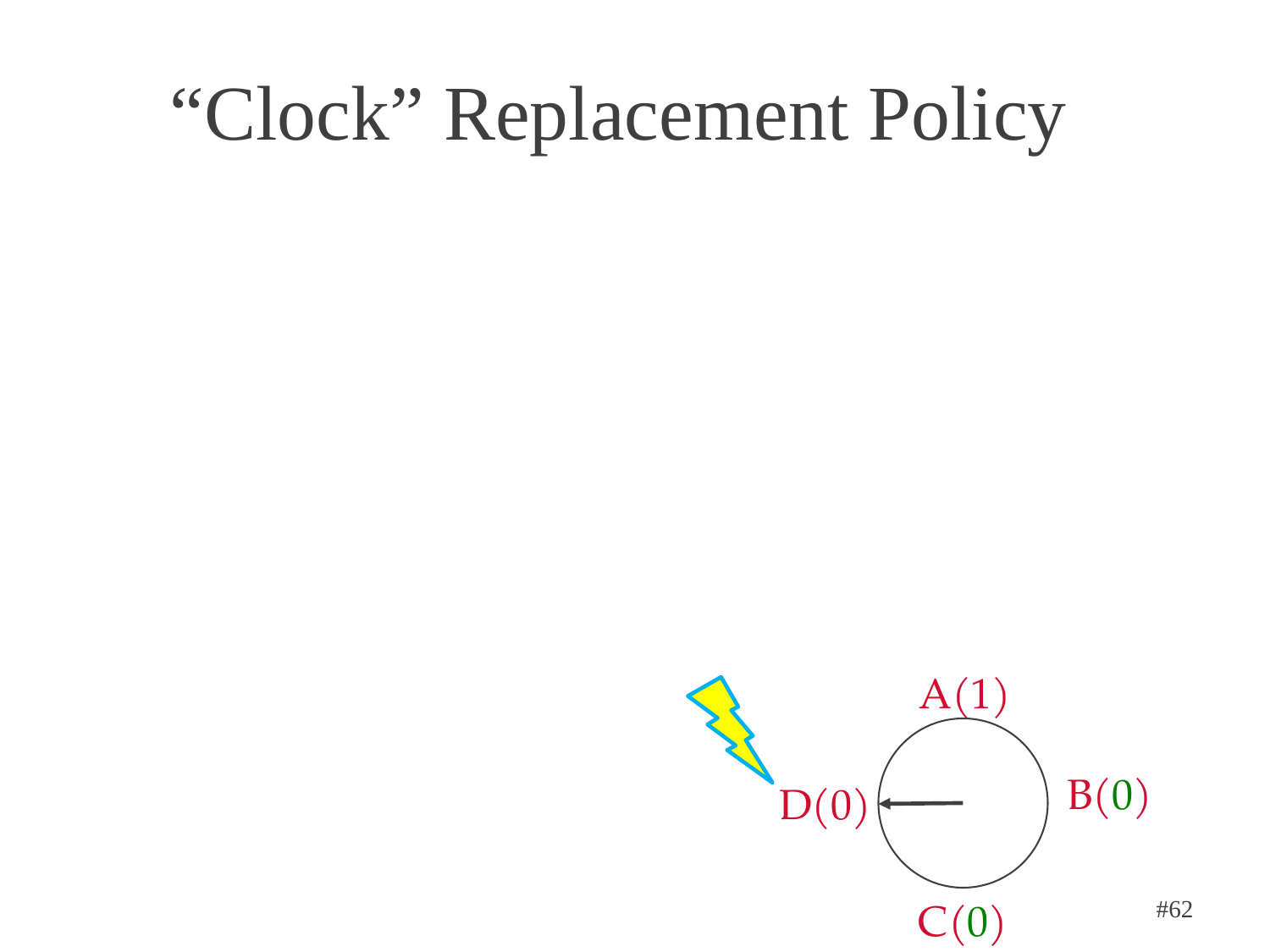

# “Clock” Replacement Policy
A(1)

B(0)
D(0)

C(0)

#62